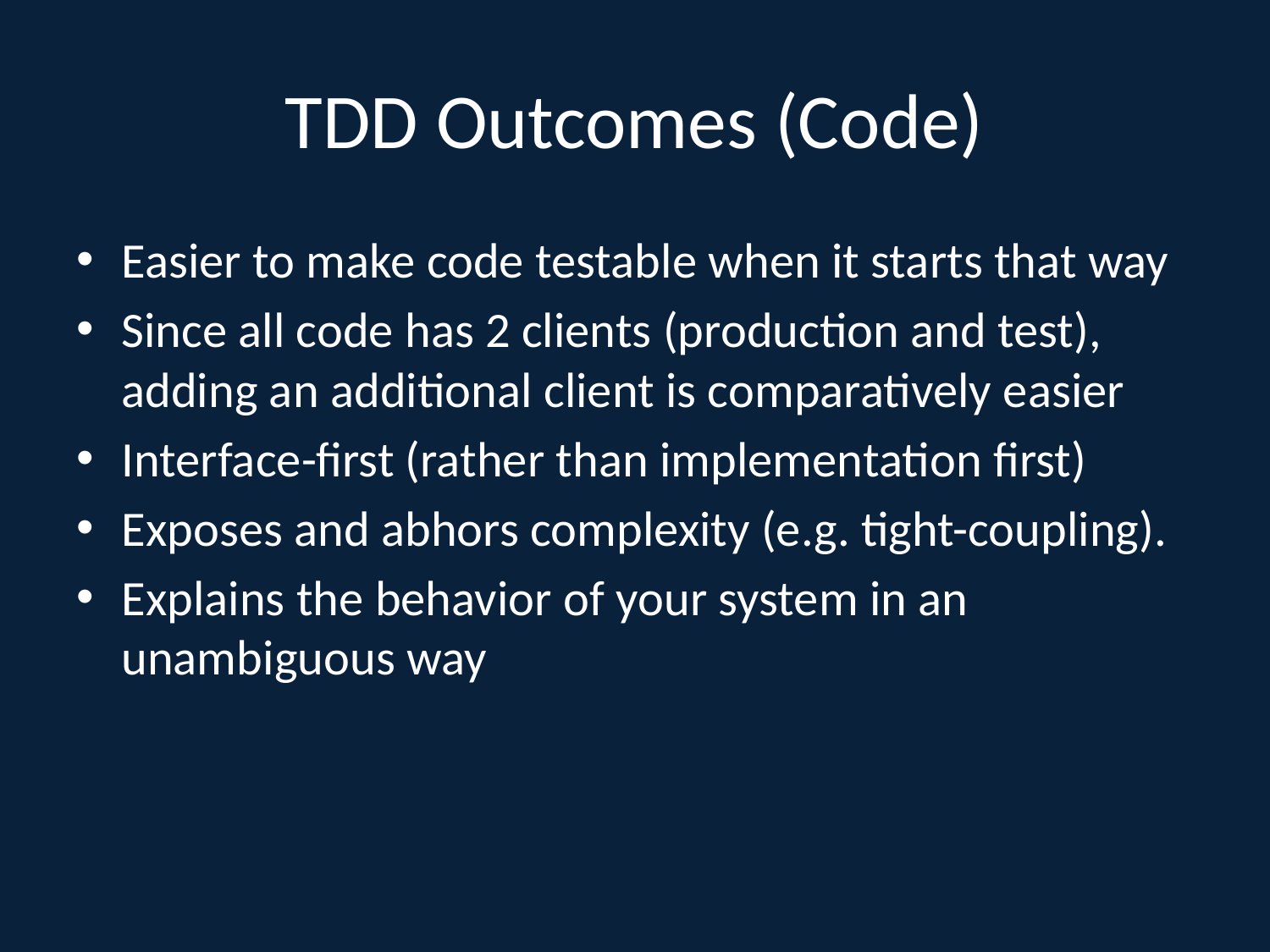

# TDD Outcomes (Code)
Easier to make code testable when it starts that way
Since all code has 2 clients (production and test), adding an additional client is comparatively easier
Interface-first (rather than implementation first)
Exposes and abhors complexity (e.g. tight-coupling).
Explains the behavior of your system in an unambiguous way